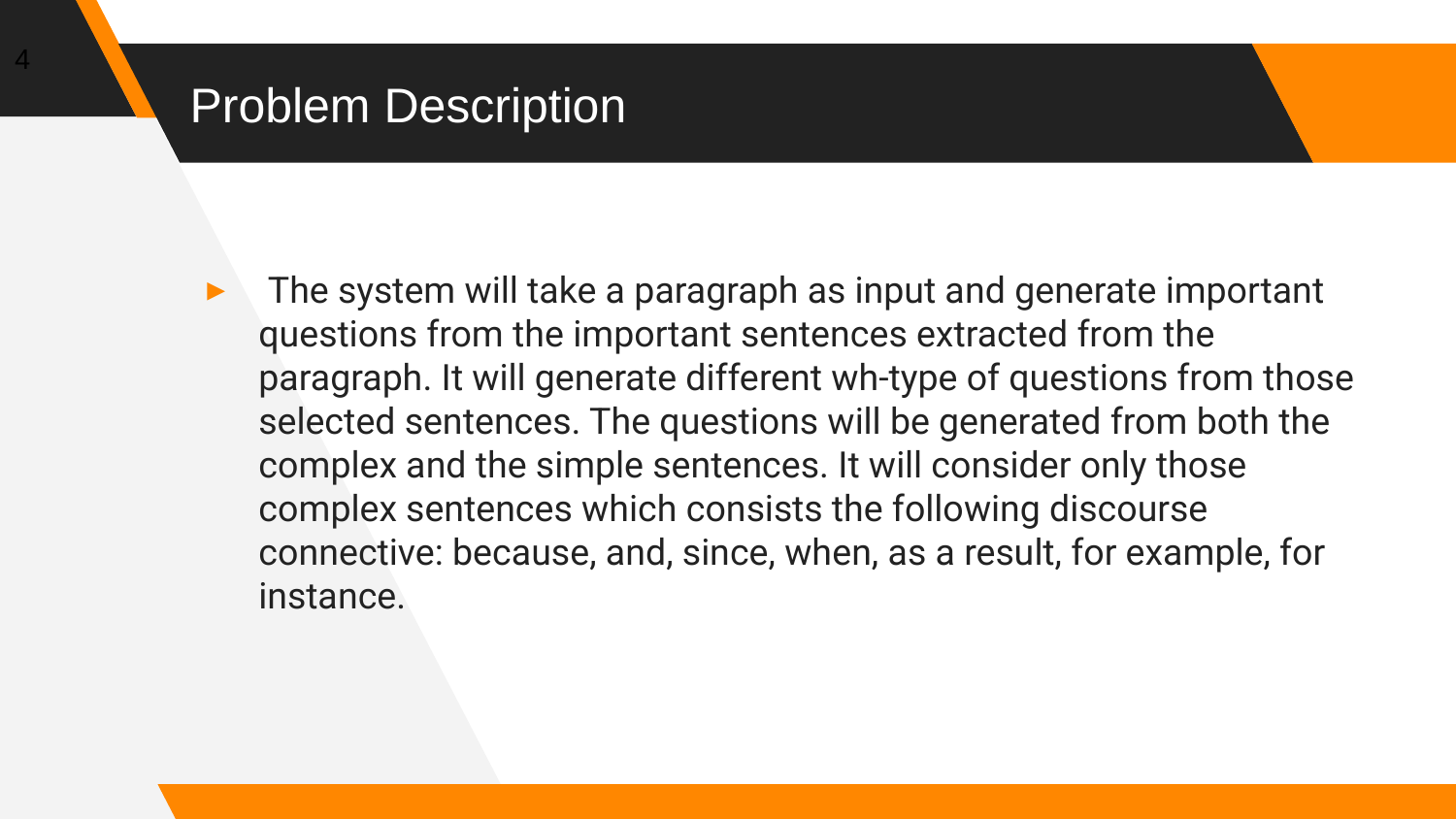

4
# Problem Description

 The system will take a paragraph as input and generate important questions from the important sentences extracted from the paragraph. It will generate different wh-type of questions from those selected sentences. The questions will be generated from both the complex and the simple sentences. It will consider only those complex sentences which consists the following discourse connective: because, and, since, when, as a result, for example, for instance.